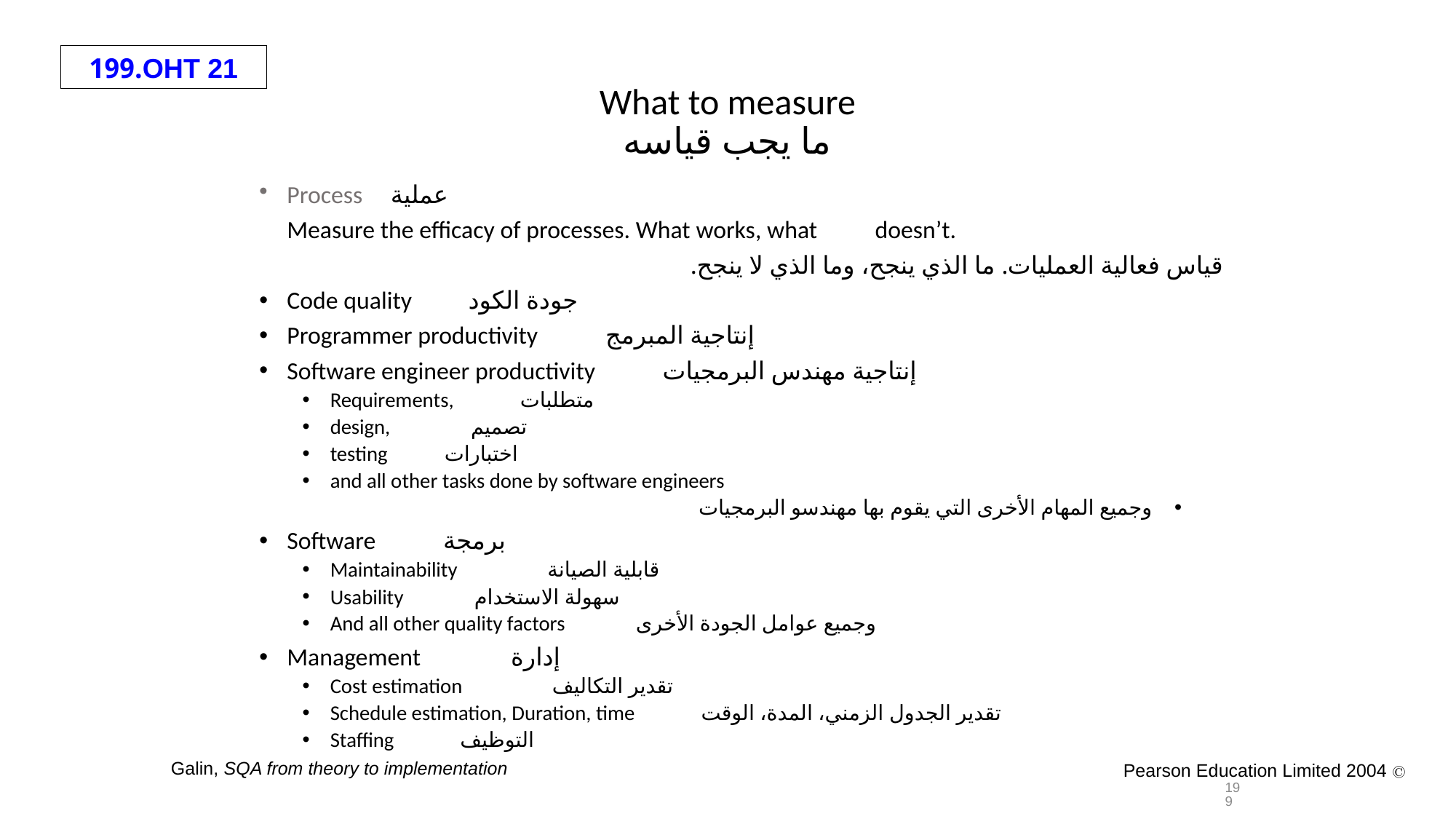

# What to measure ما يجب قياسه
Process     عملية
		Measure the efficacy of processes. What works, what 	doesn’t.
قياس فعالية العمليات. ما الذي ينجح، وما الذي لا ينجح.
Code quality          جودة الكود
Programmer productivity            إنتاجية المبرمج
Software engineer productivity            إنتاجية مهندس البرمجيات
Requirements,              متطلبات
design,                 تصميم
testing            اختبارات
and all other tasks done by software engineers
وجميع المهام الأخرى التي يقوم بها مهندسو البرمجيات
Software            برمجة
Maintainability                   قابلية الصيانة
Usability               سهولة الاستخدام
And all other quality factors               وجميع عوامل الجودة الأخرى
Management                إدارة
Cost estimation                   تقدير التكاليف
Schedule estimation, Duration, time              تقدير الجدول الزمني، المدة، الوقت
Staffing              التوظيف
199